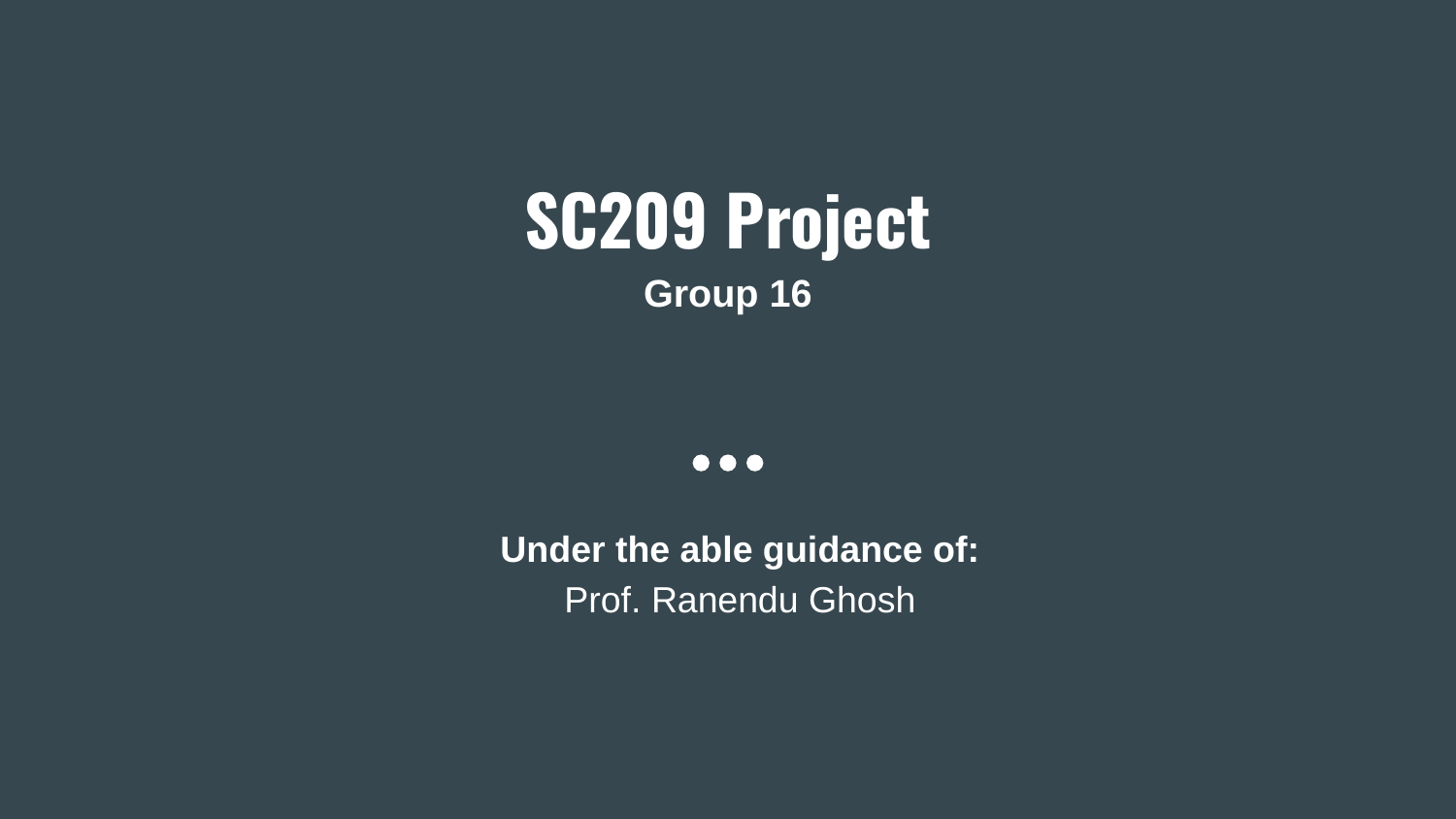

# SC209 Project
Group 16

Under the able guidance of:
Prof. Ranendu Ghosh